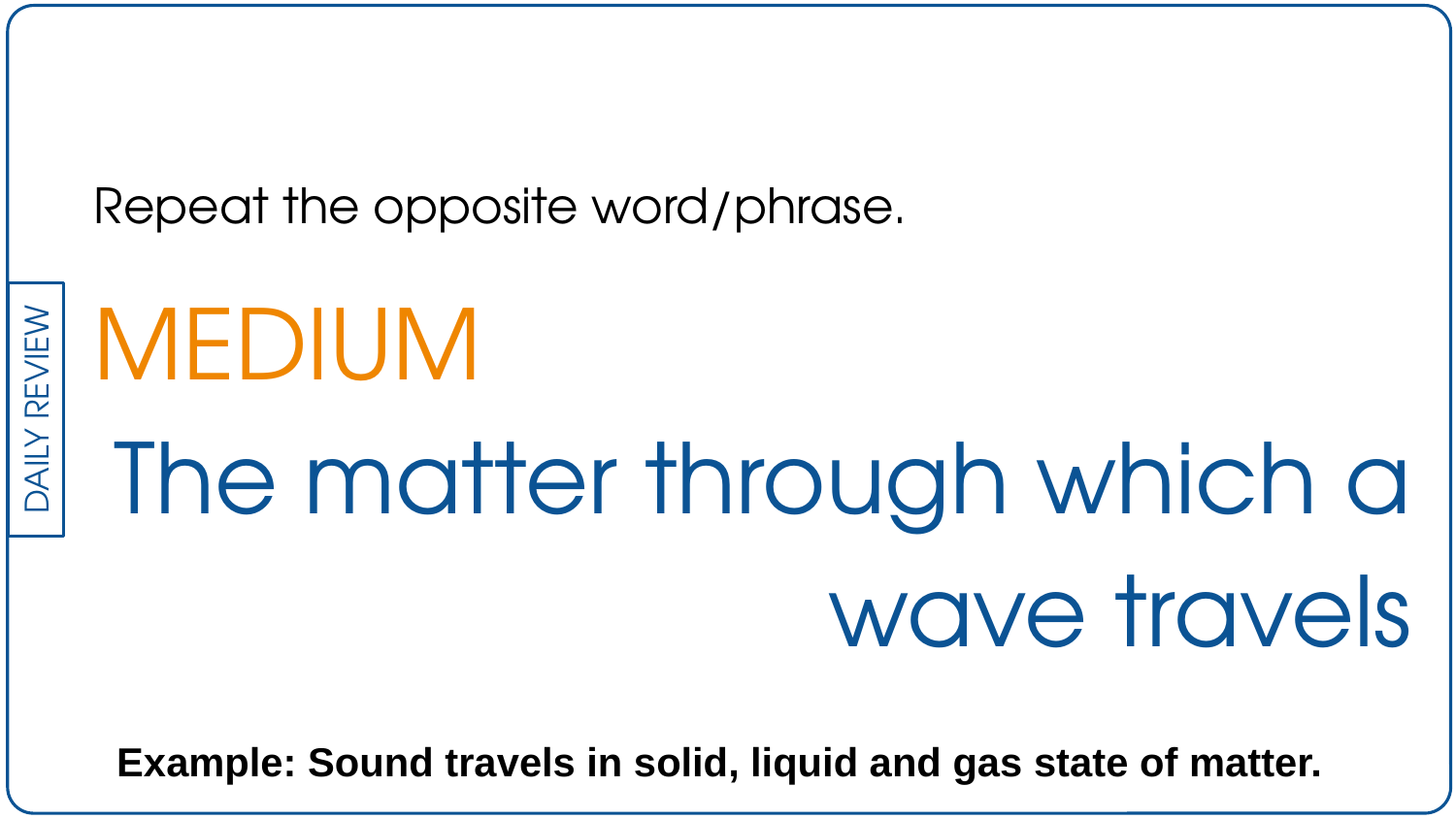

Repeat the opposite word/phrase.
MEDIUM
The matter through which a wave travels
Example: Sound travels in solid, liquid and gas state of matter.